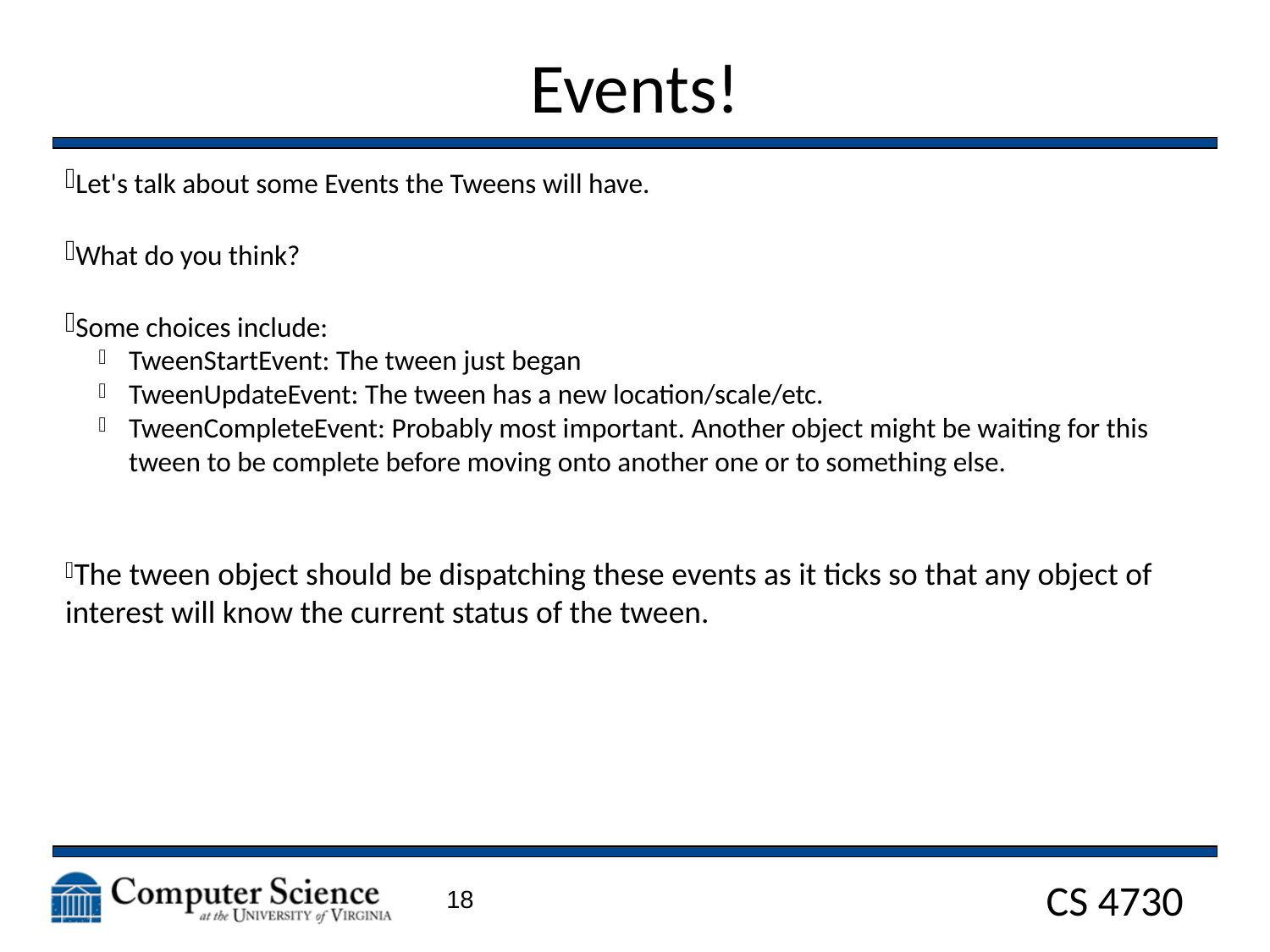

Events!
Let's talk about some Events the Tweens will have.

What do you think?

Some choices include:
TweenStartEvent: The tween just began
TweenUpdateEvent: The tween has a new location/scale/etc.
TweenCompleteEvent: Probably most important. Another object might be waiting for this tween to be complete before moving onto another one or to something else.

The tween object should be dispatching these events as it ticks so that any object of interest will know the current status of the tween.

18